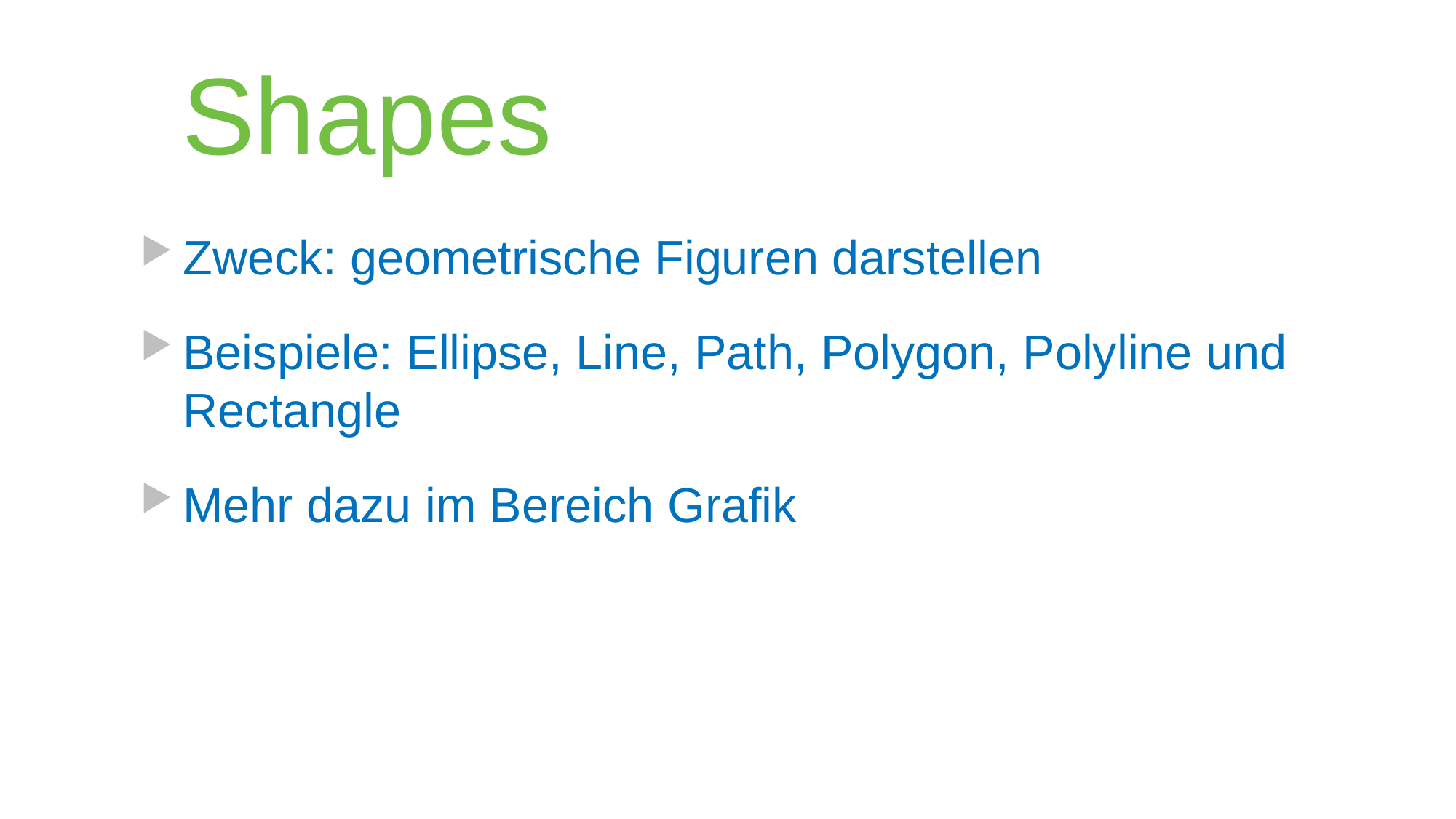

# Shapes
Zweck: geometrische Figuren darstellen
Beispiele: Ellipse, Line, Path, Polygon, Polyline und Rectangle
Mehr dazu im Bereich Grafik